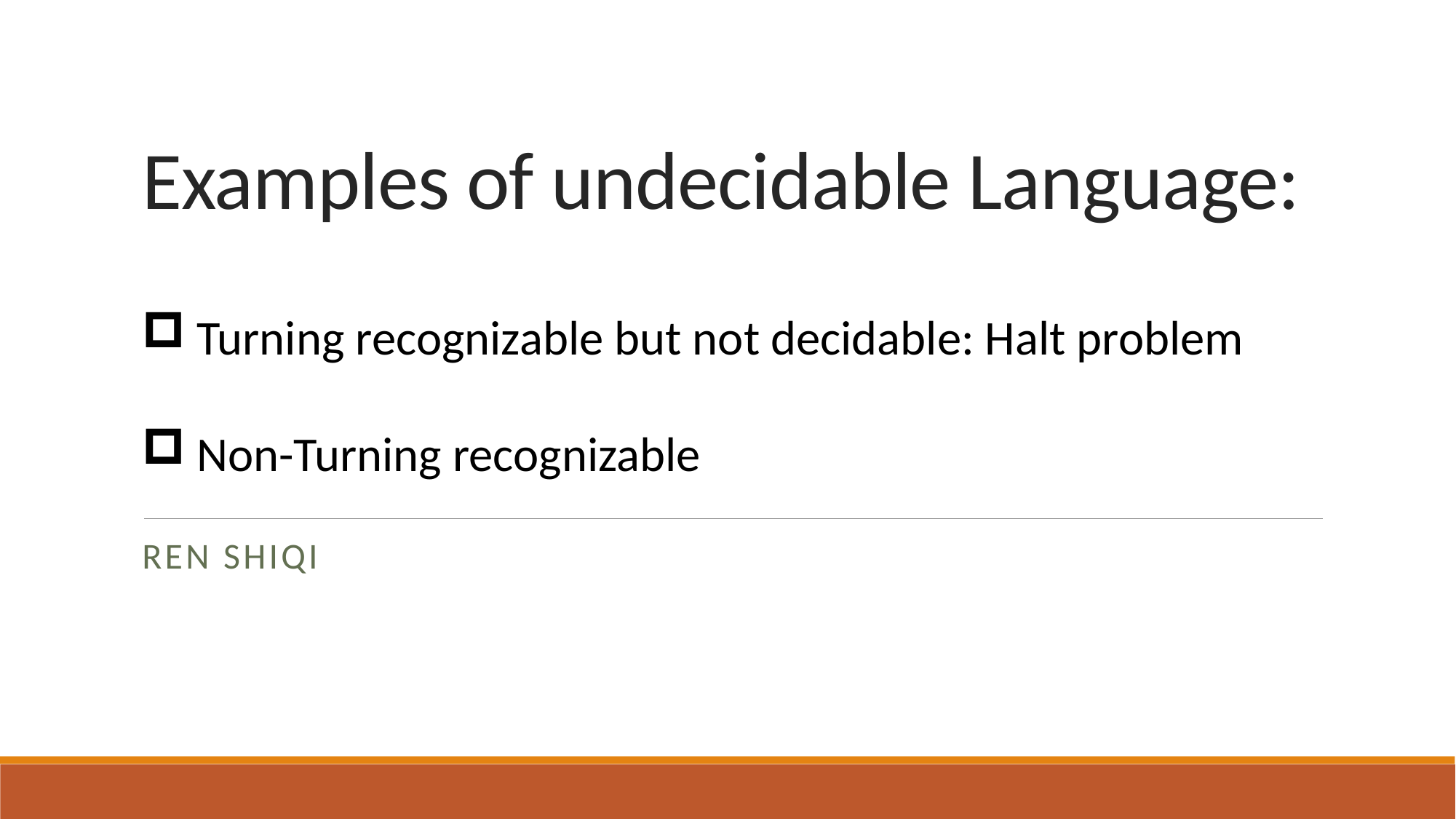

# Examples of undecidable Language:
Turning recognizable but not decidable: Halt problem

Non-Turning recognizable
Ren shiqi